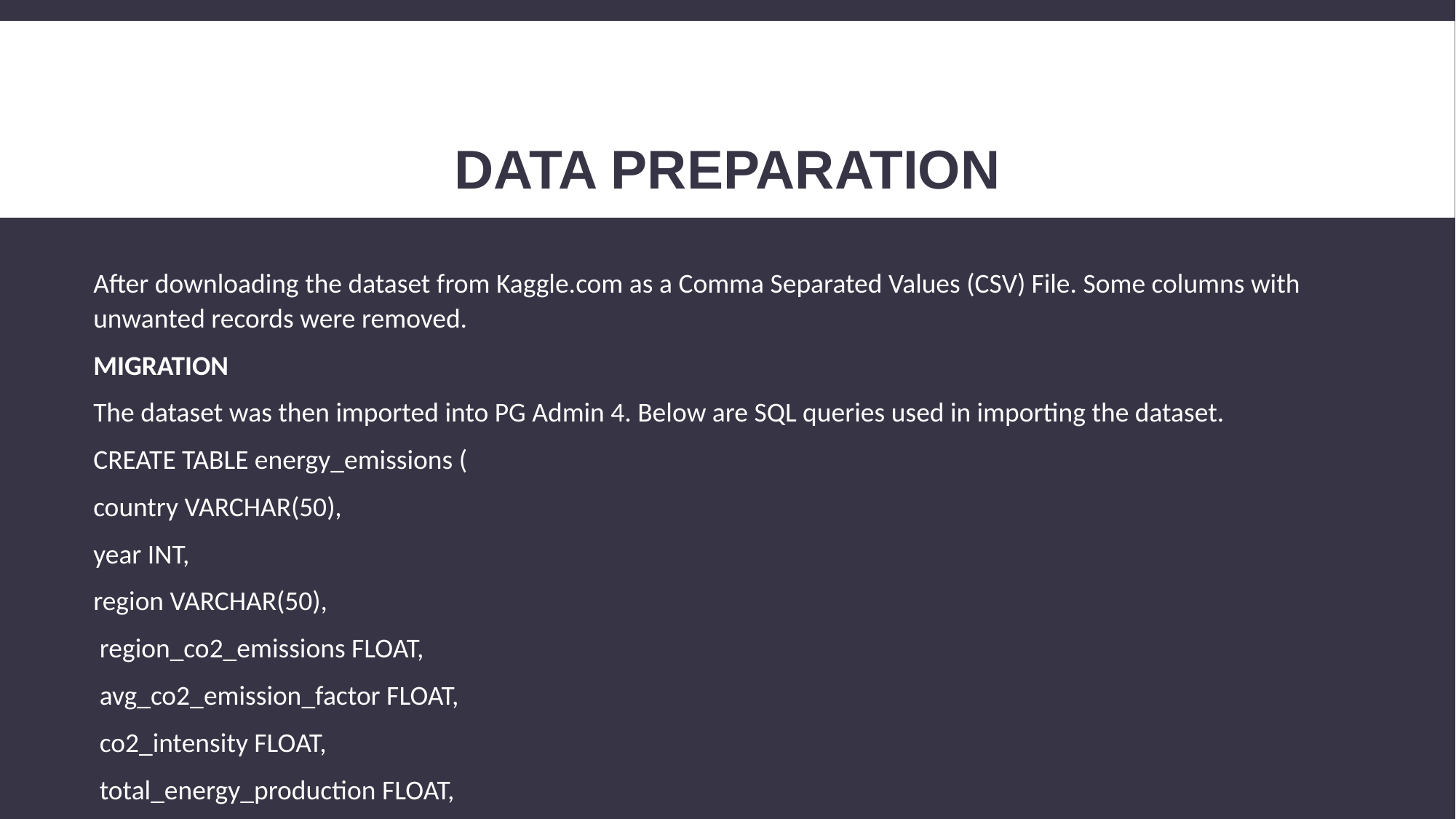

# DATA PREPARATION
After downloading the dataset from Kaggle.com as a Comma Separated Values (CSV) File. Some columns with unwanted records were removed.
MIGRATION
The dataset was then imported into PG Admin 4. Below are SQL queries used in importing the dataset.
CREATE TABLE energy_emissions (
country VARCHAR(50),
year INT,
region VARCHAR(50),
 region_co2_emissions FLOAT,
 avg_co2_emission_factor FLOAT,
 co2_intensity FLOAT,
 total_energy_production FLOAT,